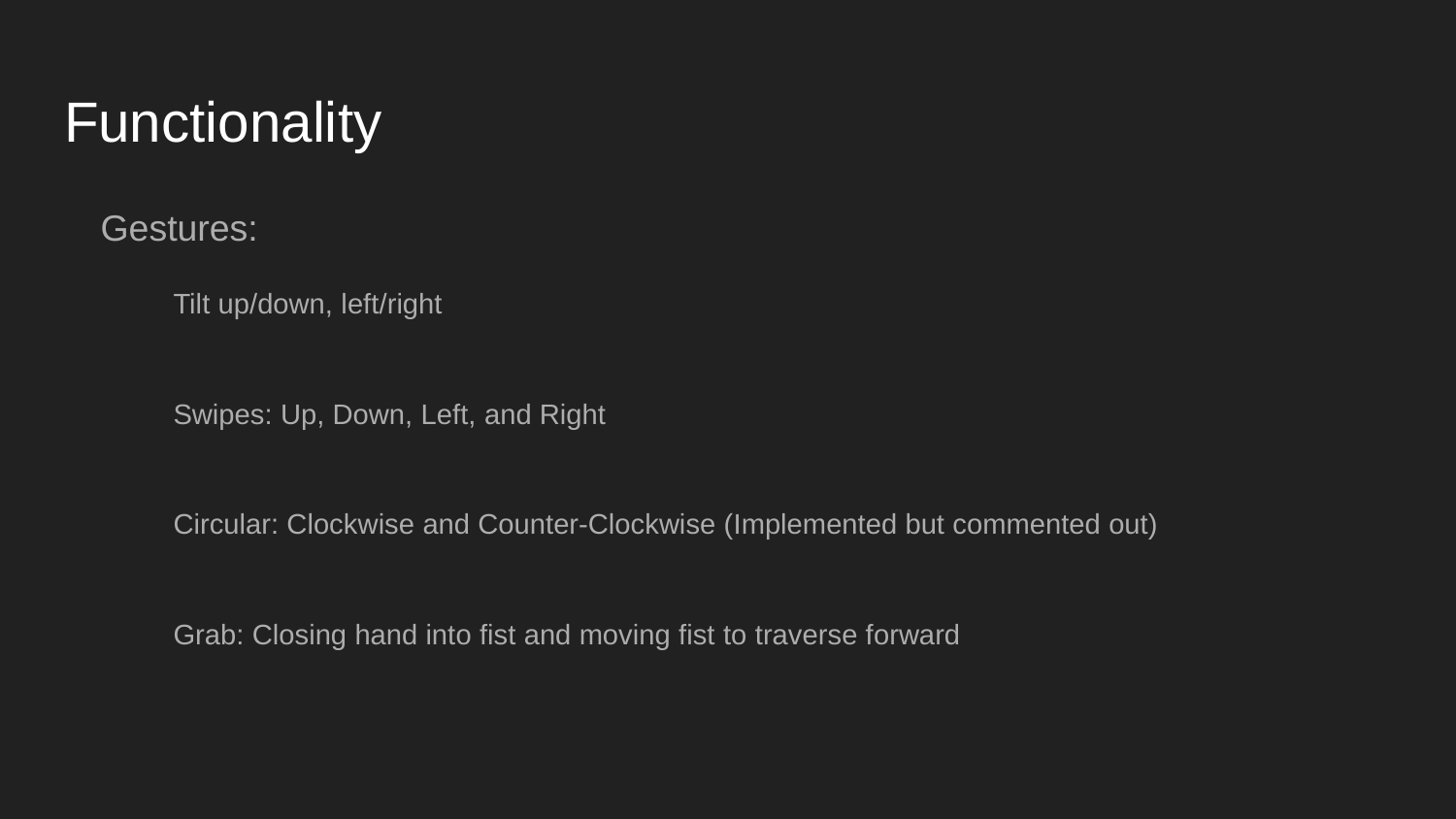

# Functionality
Gestures:
Tilt up/down, left/right
Swipes: Up, Down, Left, and Right
Circular: Clockwise and Counter-Clockwise (Implemented but commented out)
Grab: Closing hand into fist and moving fist to traverse forward